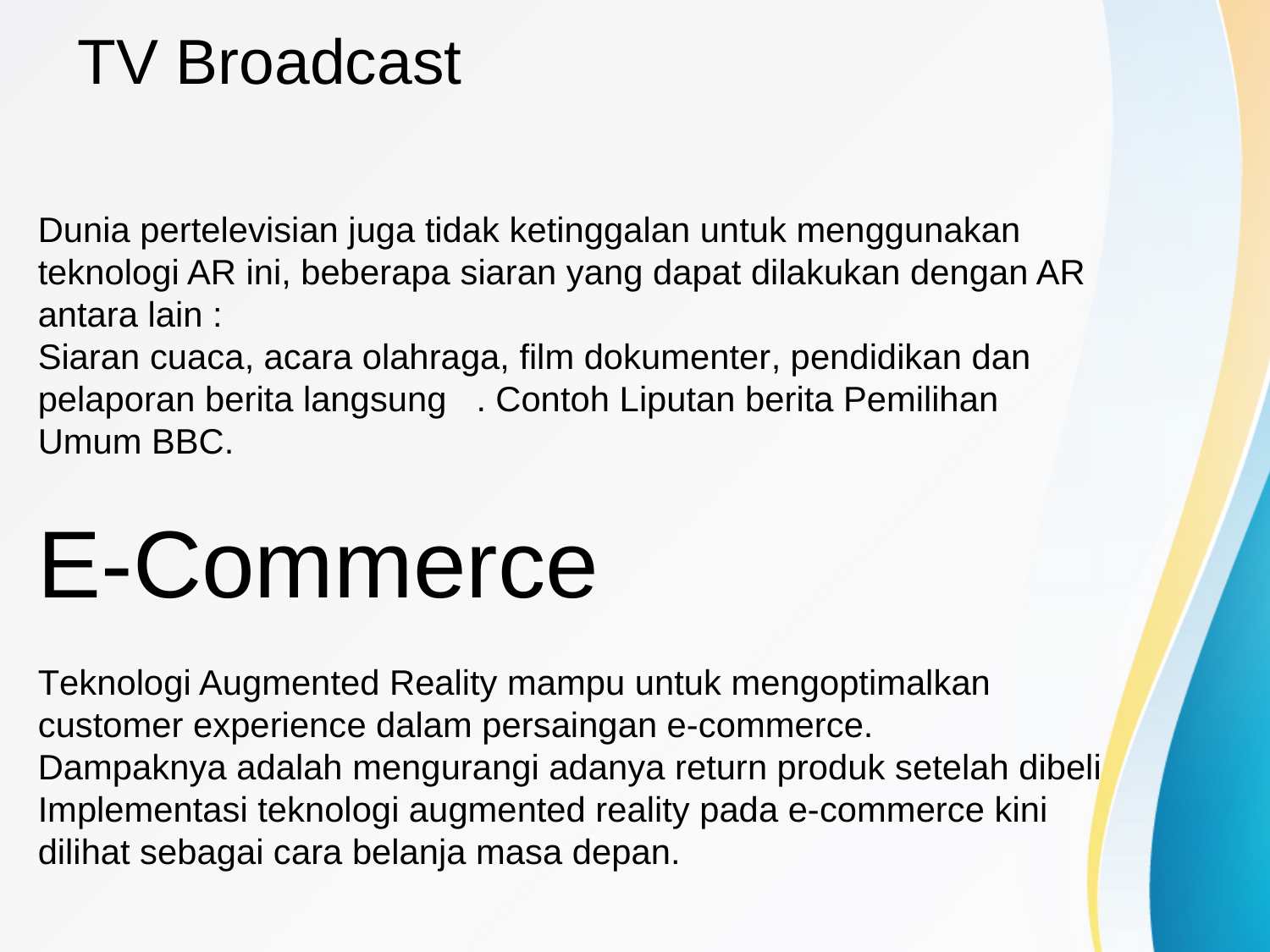

# TV Broadcast
Dunia pertelevisian juga tidak ketinggalan untuk menggunakan teknologi AR ini, beberapa siaran yang dapat dilakukan dengan AR antara lain :
Siaran cuaca, acara olahraga, film dokumenter, pendidikan dan pelaporan berita langsung   . Contoh Liputan berita Pemilihan Umum BBC.

E-Commerce

Teknologi Augmented Reality mampu untuk mengoptimalkan customer experience dalam persaingan e-commerce.
Dampaknya adalah mengurangi adanya return produk setelah dibeli
Implementasi teknologi augmented reality pada e-commerce kini dilihat sebagai cara belanja masa depan.